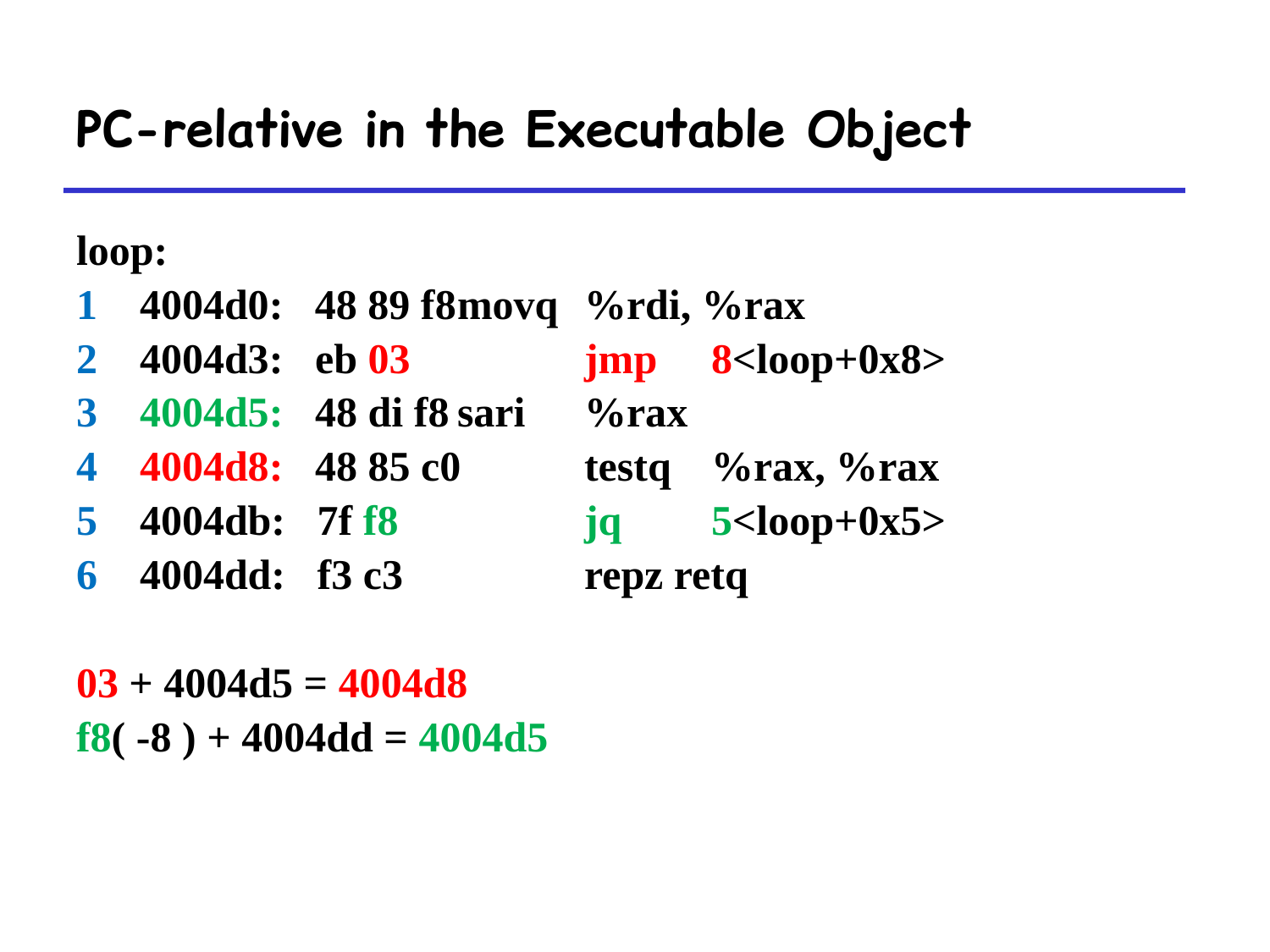

# PC-relative in the Executable Object
loop:
1    4004d0:   48 89 f8	movq 	%rdi, %rax
2    4004d3:   eb 03		jmp	8<loop+0x8>
3    4004d5:   48 di f8	sari	%rax
4    4004d8:   48 85 c0	testq 	%rax, %rax
5    4004db:   7f f8		jq	5<loop+0x5>
6    4004dd:   f3 c3		repz retq

03 + 4004d5 = 4004d8
f8( -8 ) + 4004dd = 4004d5

10